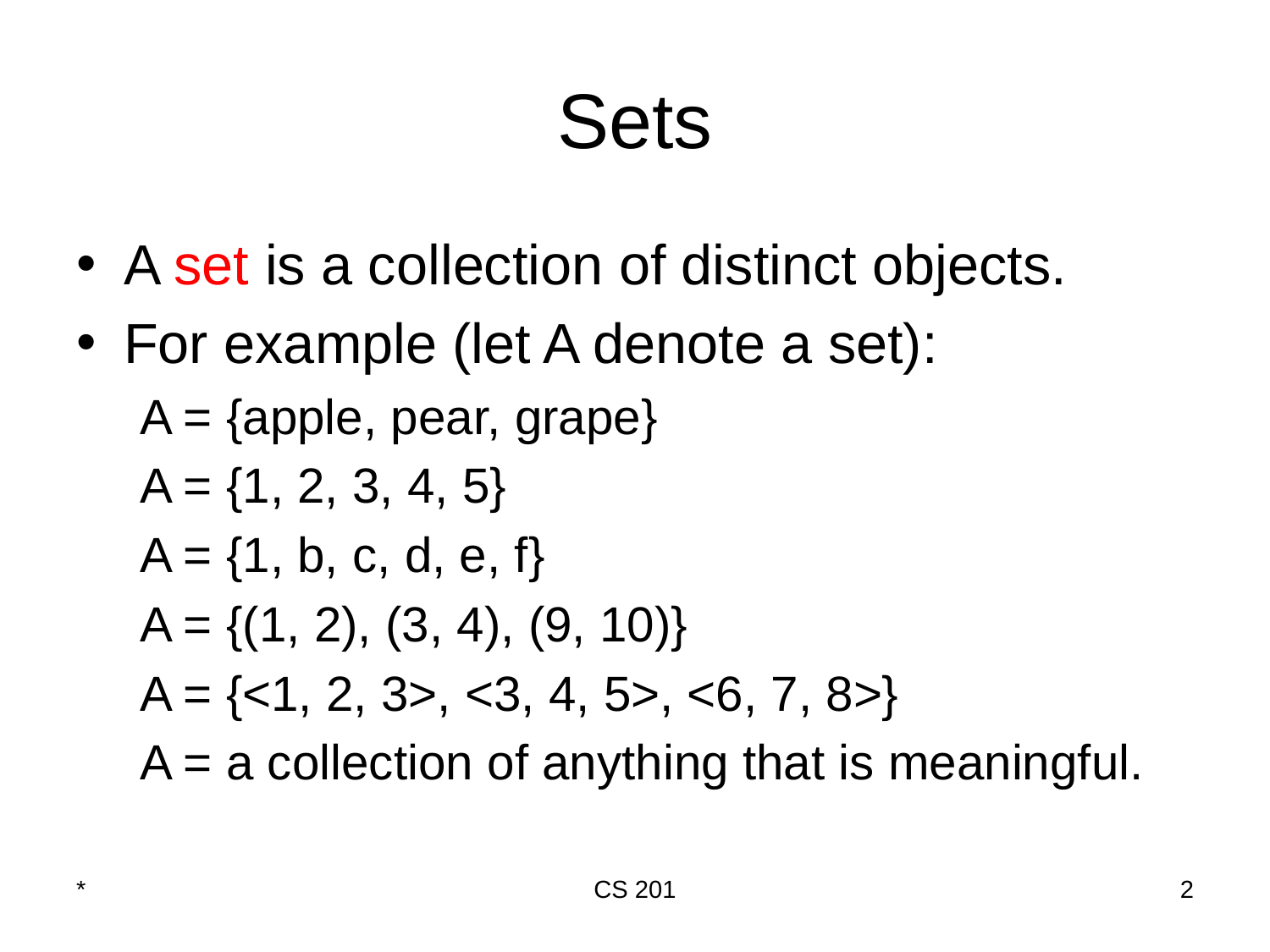

# Sets
A set is a collection of distinct objects.
For example (let A denote a set):
A = {apple, pear, grape}
A = {1, 2, 3, 4, 5}
A = {1, b, c, d, e, f}
A = {(1, 2), (3, 4), (9, 10)}
A = {<1, 2, 3>, <3, 4, 5>, <6, 7, 8>}
A = a collection of anything that is meaningful.

*
CS 201
2